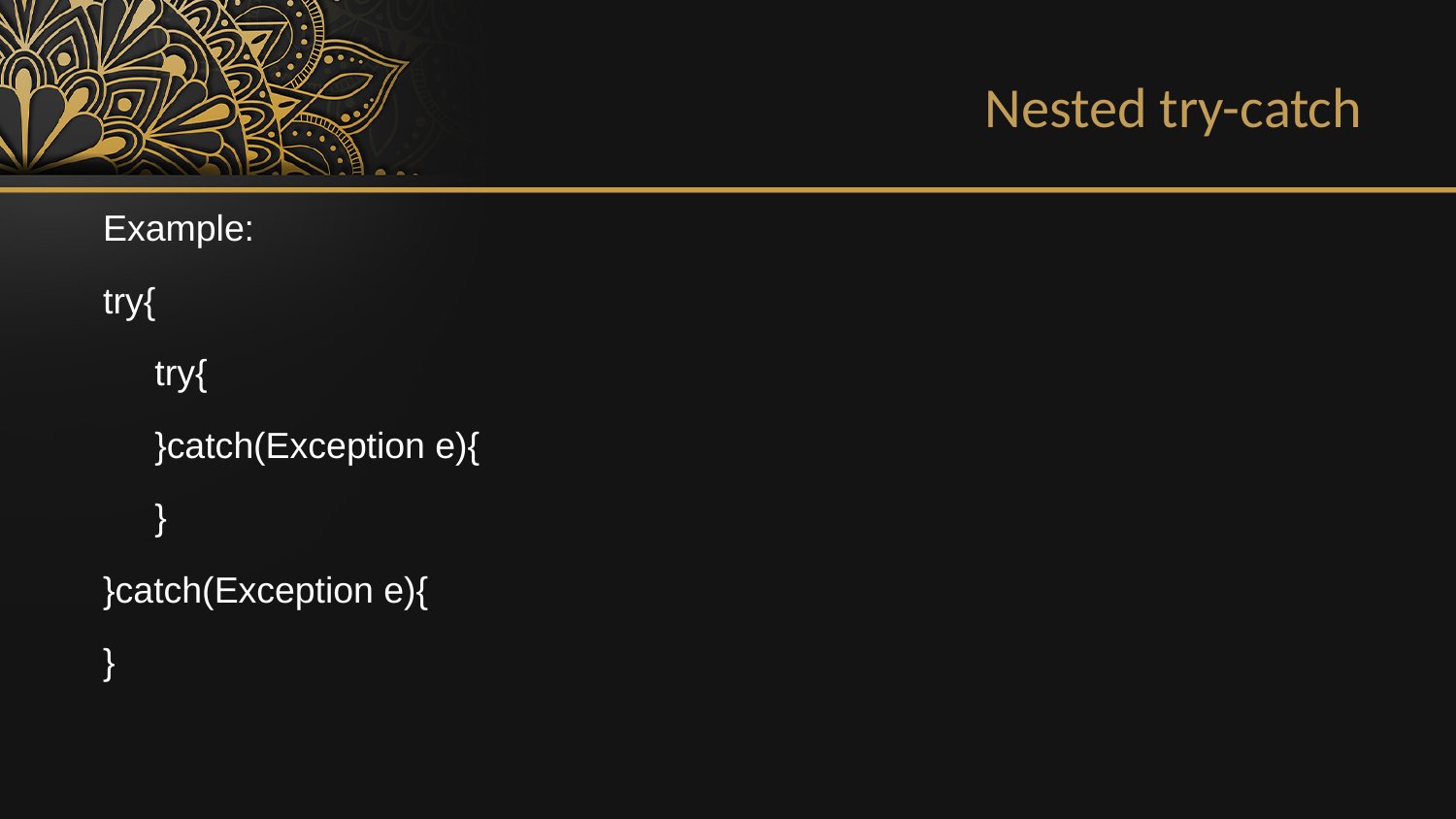

Nested try-catch
Example:
try{
	try{
	}catch(Exception e){
	}
}catch(Exception e){
}